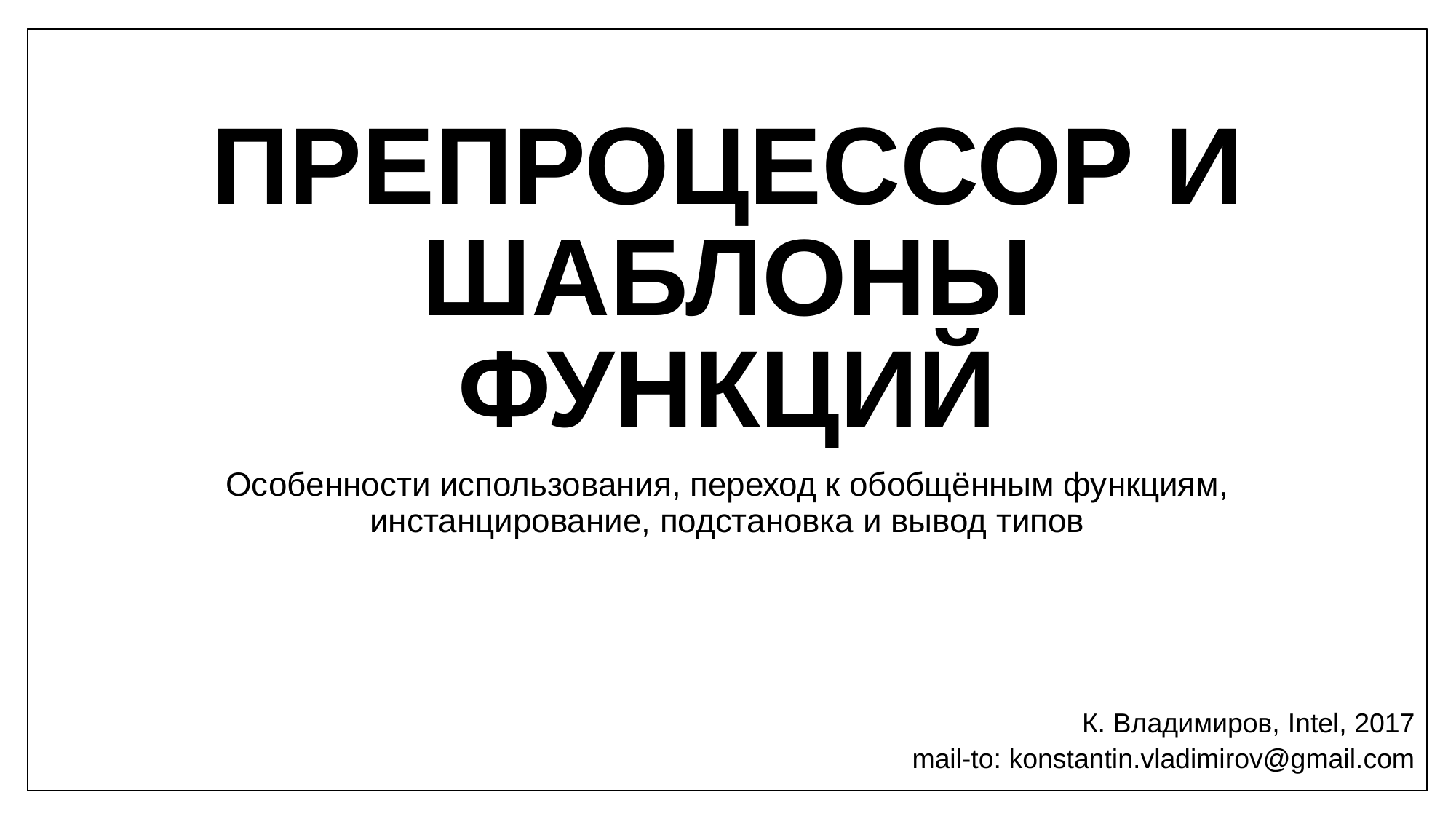

# препроцессор и шаблоны функций
Особенности использования, переход к обобщённым функциям, инстанцирование, подстановка и вывод типов
К. Владимиров, Intel, 2017
mail-to: konstantin.vladimirov@gmail.com